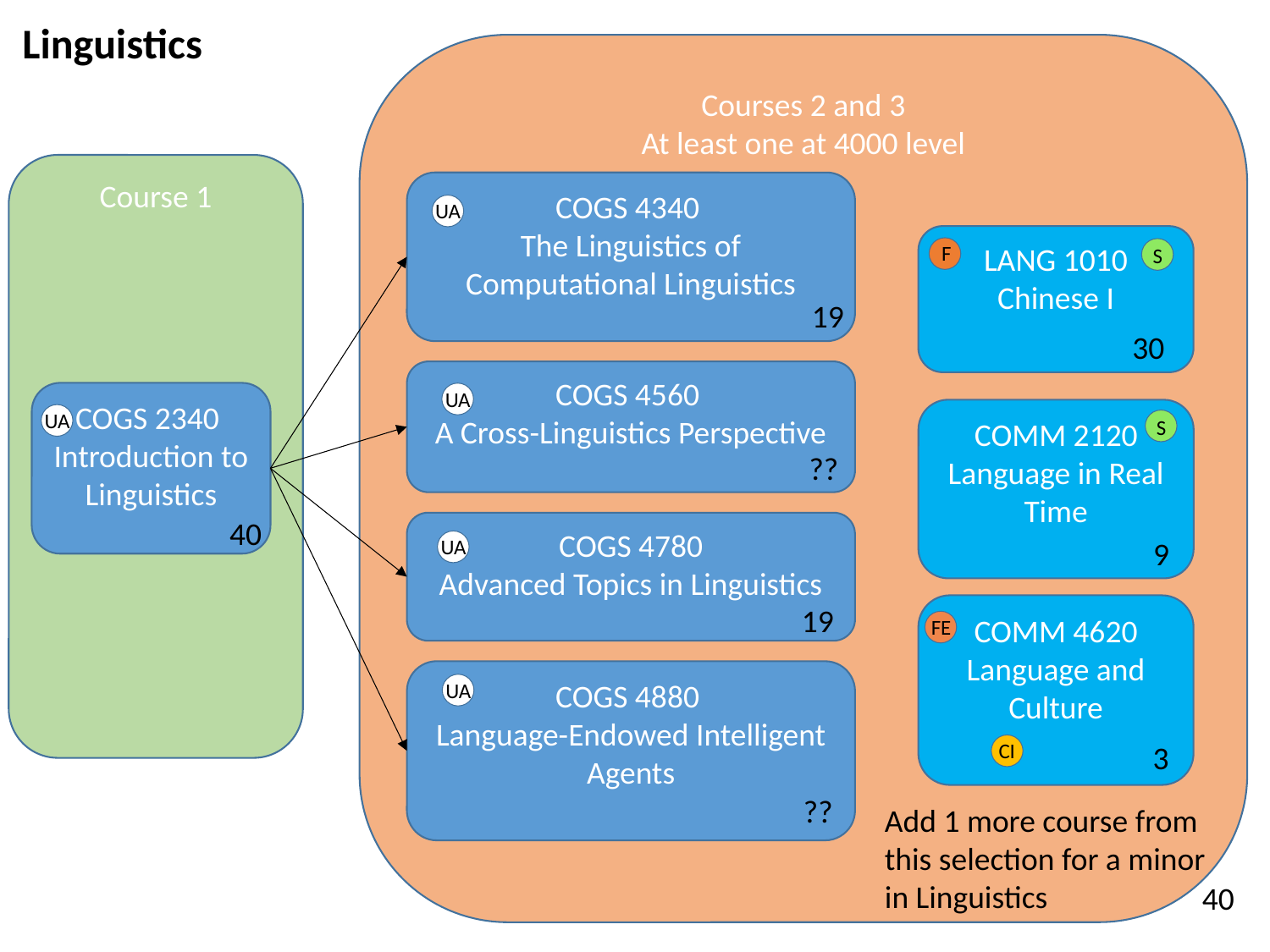

Linguistics
Courses 2 and 3
At least one at 4000 level

Course 1
COGS 4340
The Linguistics of Computational Linguistics
UA

LANG 1010
Chinese I
F

S

19
30
COGS 4560
A Cross-Linguistics Perspective
UA

COGS 2340
Introduction to Linguistics
COMM 2120
Language in Real Time
UA

S

??
40
COGS 4780
Advanced Topics in Linguistics
UA

9
19
COMM 4620
Language and Culture
FE

COGS 4880
Language-Endowed Intelligent Agents
UA

CI

3
??
Add 1 more course from
this selection for a minor
in Linguistics
40